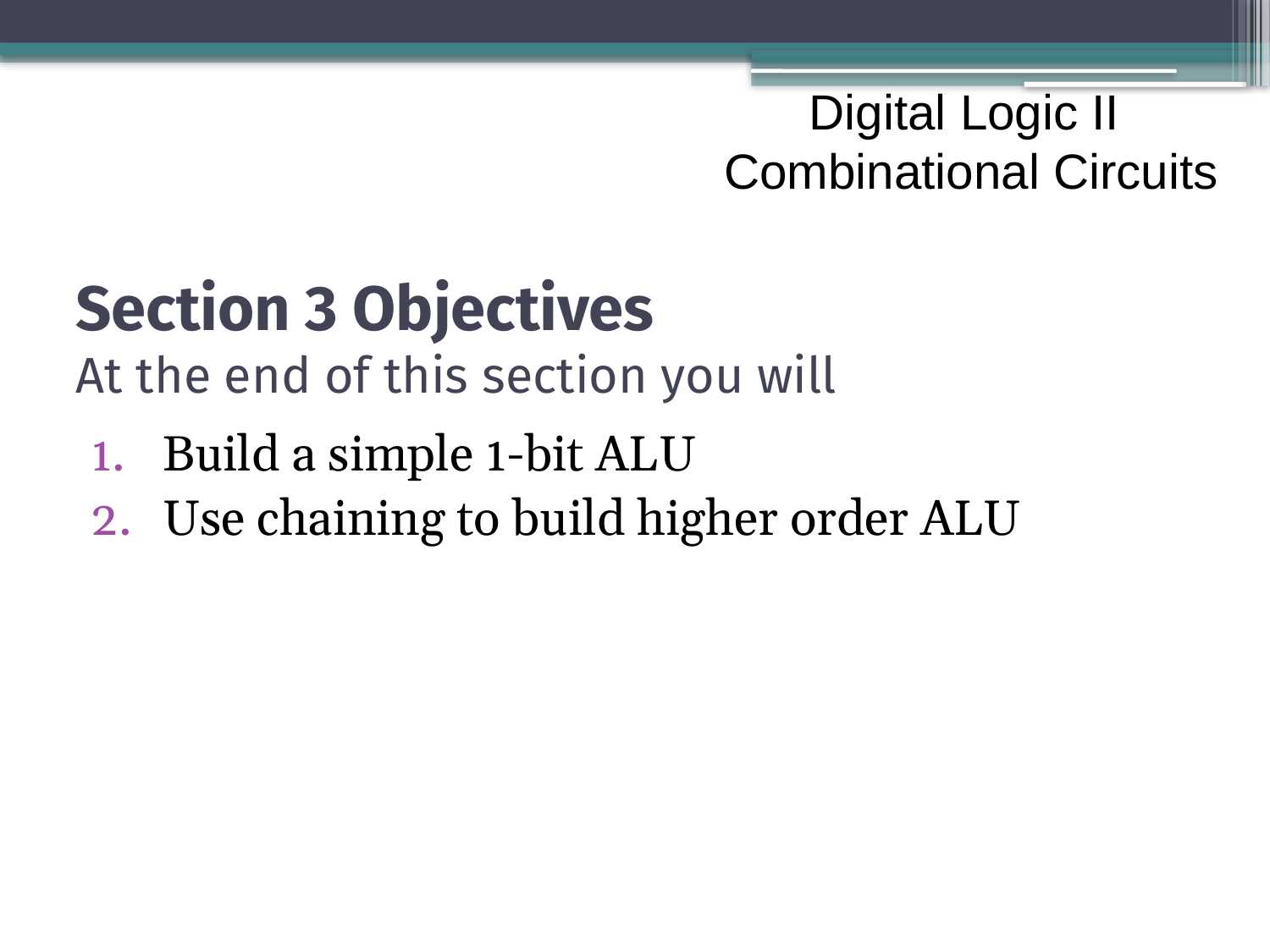

Digital Logic II
Combinational Circuits
# Section 3 Objectives At the end of this section you will
Build a simple 1-bit ALU
Use chaining to build higher order ALU